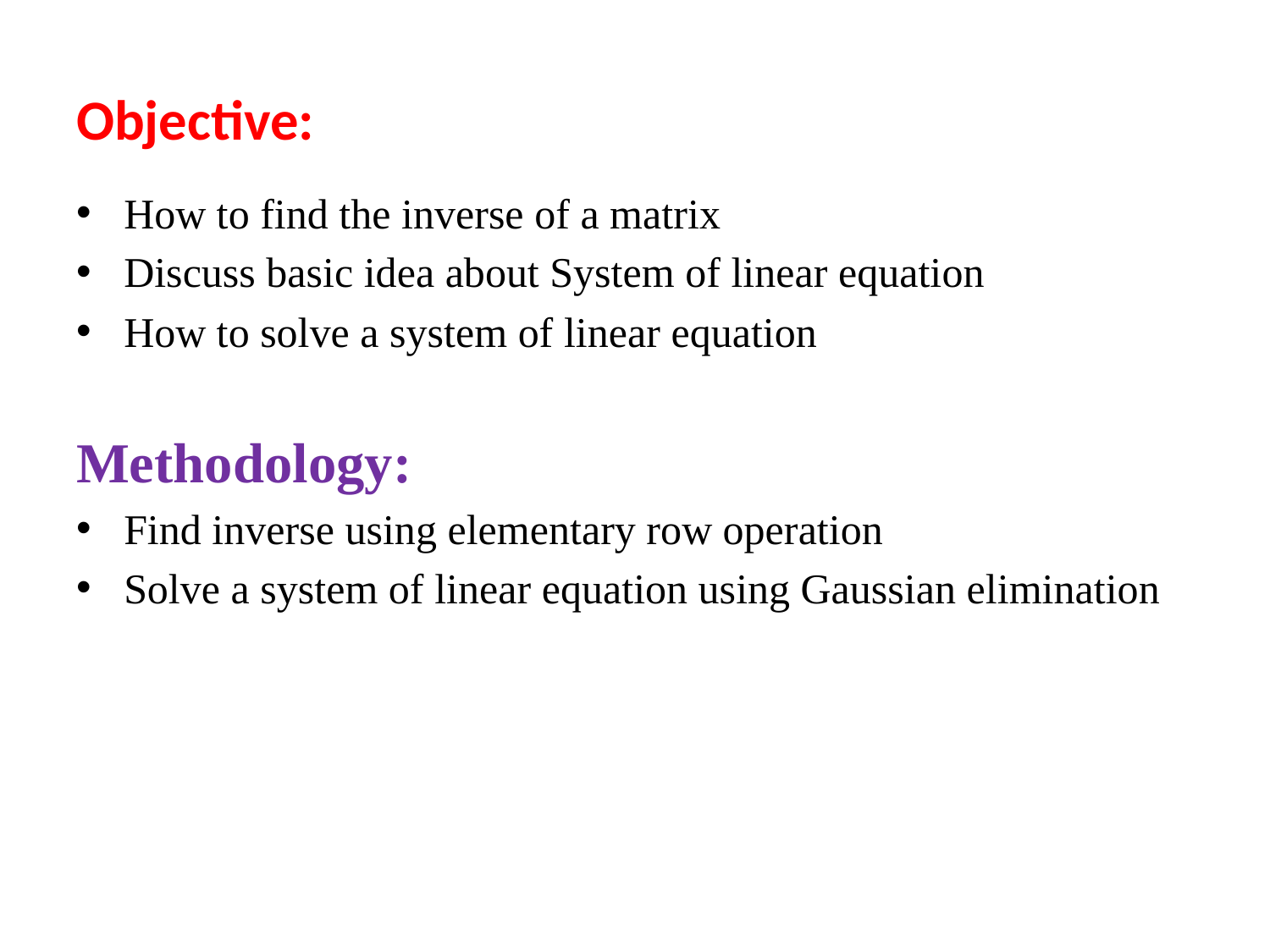

# Objective:
How to find the inverse of a matrix
Discuss basic idea about System of linear equation
How to solve a system of linear equation

Methodology:
Find inverse using elementary row operation
Solve a system of linear equation using Gaussian elimination